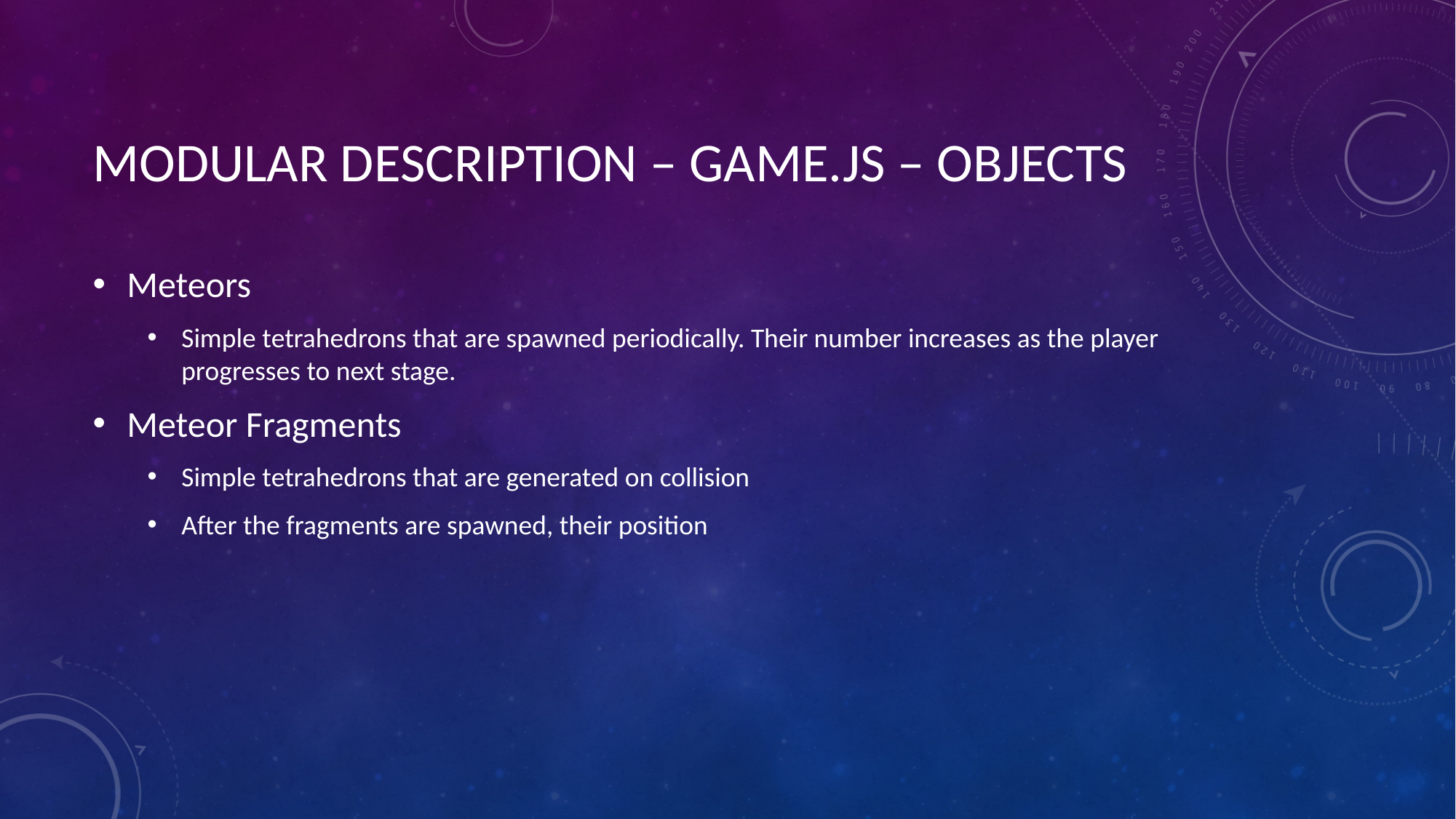

# MODULAR DESCRIPTION – GAME.js – OBJECTS
Meteors
Simple tetrahedrons that are spawned periodically. Their number increases as the player progresses to next stage.
Meteor Fragments
Simple tetrahedrons that are generated on collision
After the fragments are spawned, their position